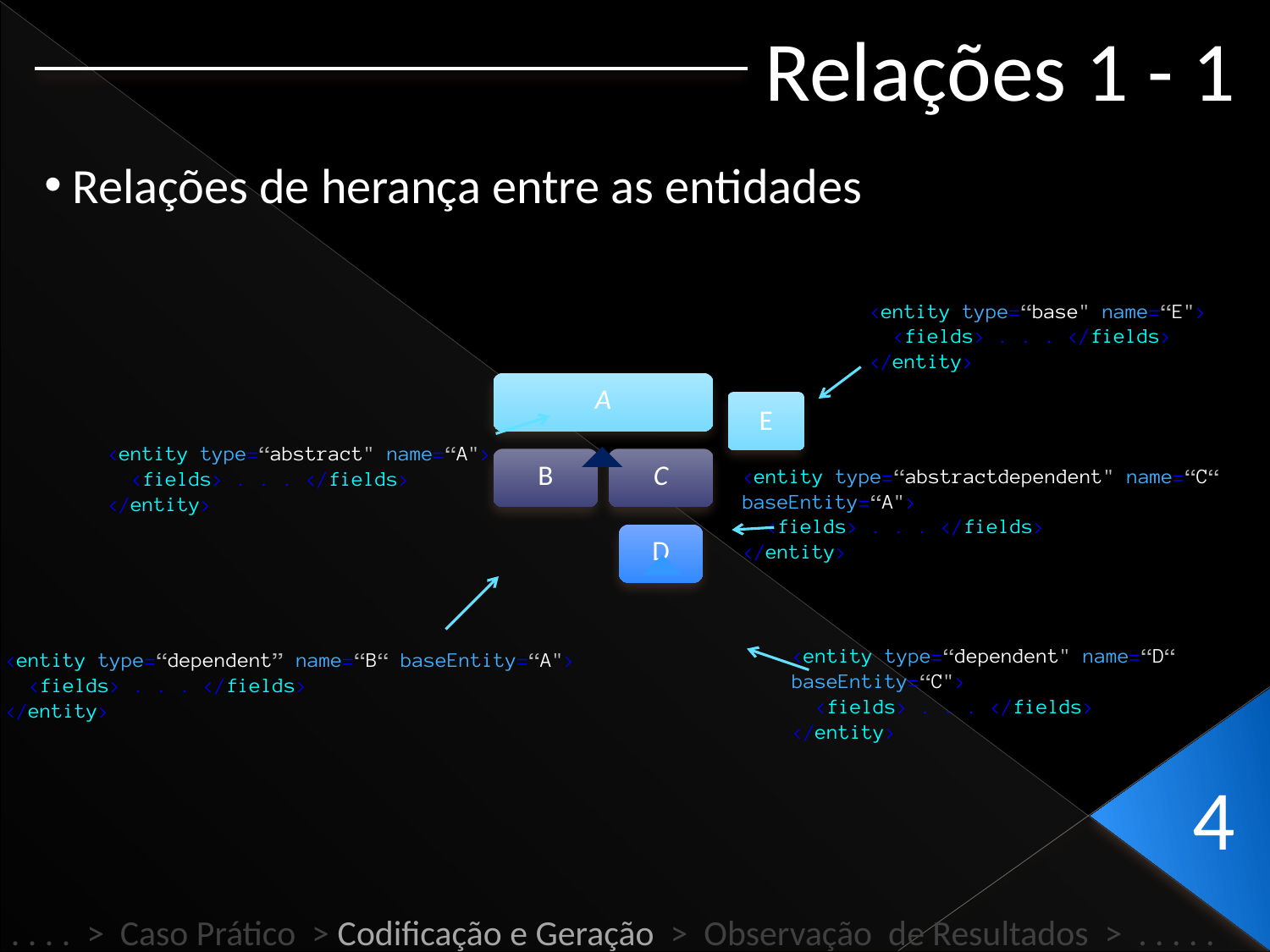

Relações 1 - 1
 Relações de herança entre as entidades
<entity type=“base" name=“E">
  <fields> . . . </fields>
</entity>
A
B
C
D

E
<entity type=“abstract" name=“A">
  <fields> . . . </fields>
</entity>

<entity type=“abstractdependent" name=“C“     baseEntity=“A">
  <fields> . . . </fields>
</entity>

<entity type=“dependent" name=“D“
baseEntity=“C">
  <fields> . . . </fields>
</entity>
<entity type=“dependent” name=“B“ baseEntity=“A">
  <fields> . . . </fields>
</entity>
4
. . . .  >  Caso Prático  > Codificação e Geração  >  Observação  de Resultados  >  . . . . .